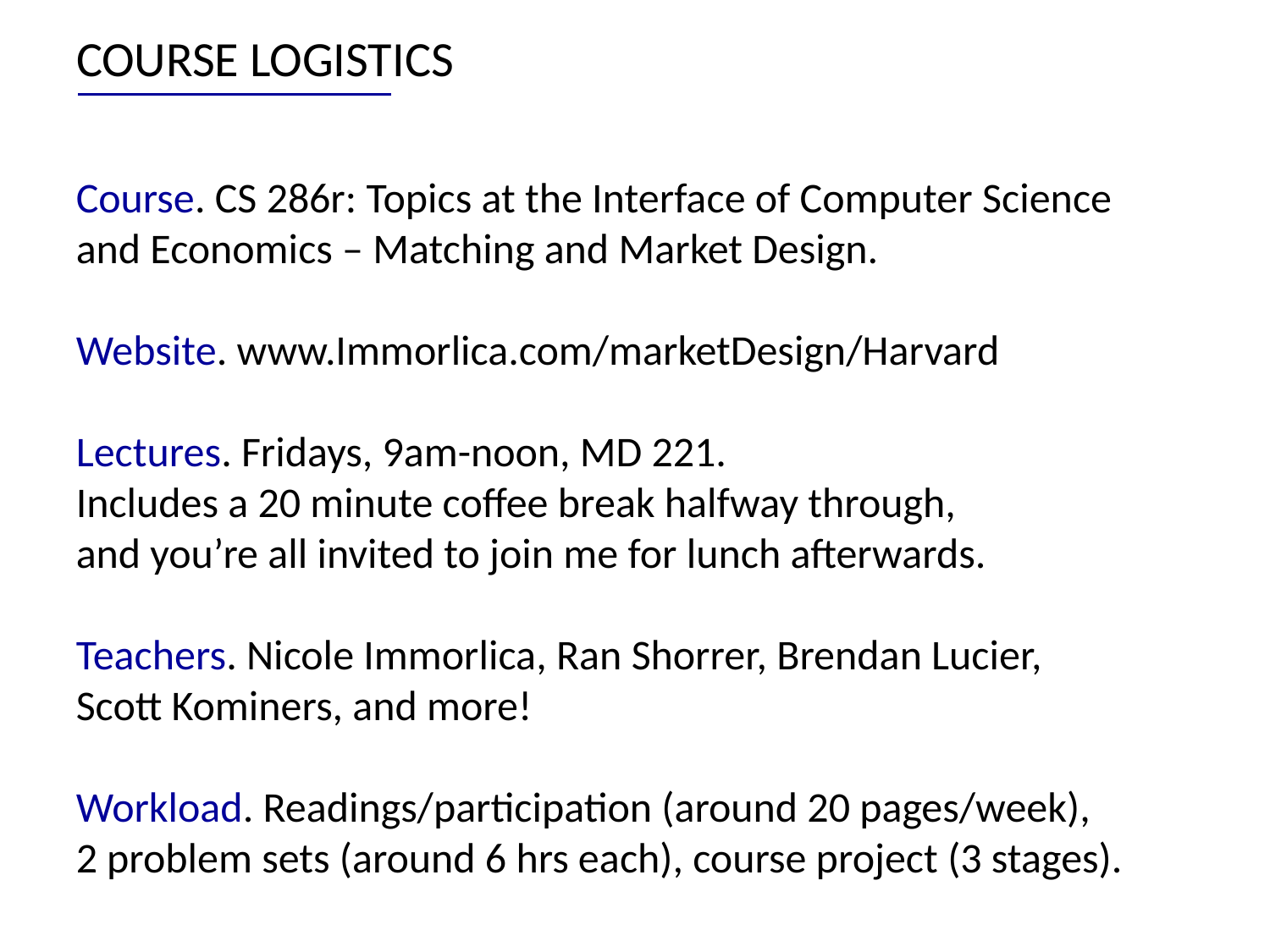

Course Logistics
Course. CS 286r: Topics at the Interface of Computer Science and Economics – Matching and Market Design.

Website. www.Immorlica.com/marketDesign/Harvard

Lectures. Fridays, 9am-noon, MD 221.
Includes a 20 minute coffee break halfway through,
and you’re all invited to join me for lunch afterwards.

Teachers. Nicole Immorlica, Ran Shorrer, Brendan Lucier,
Scott Kominers, and more!

Workload. Readings/participation (around 20 pages/week),
2 problem sets (around 6 hrs each), course project (3 stages).